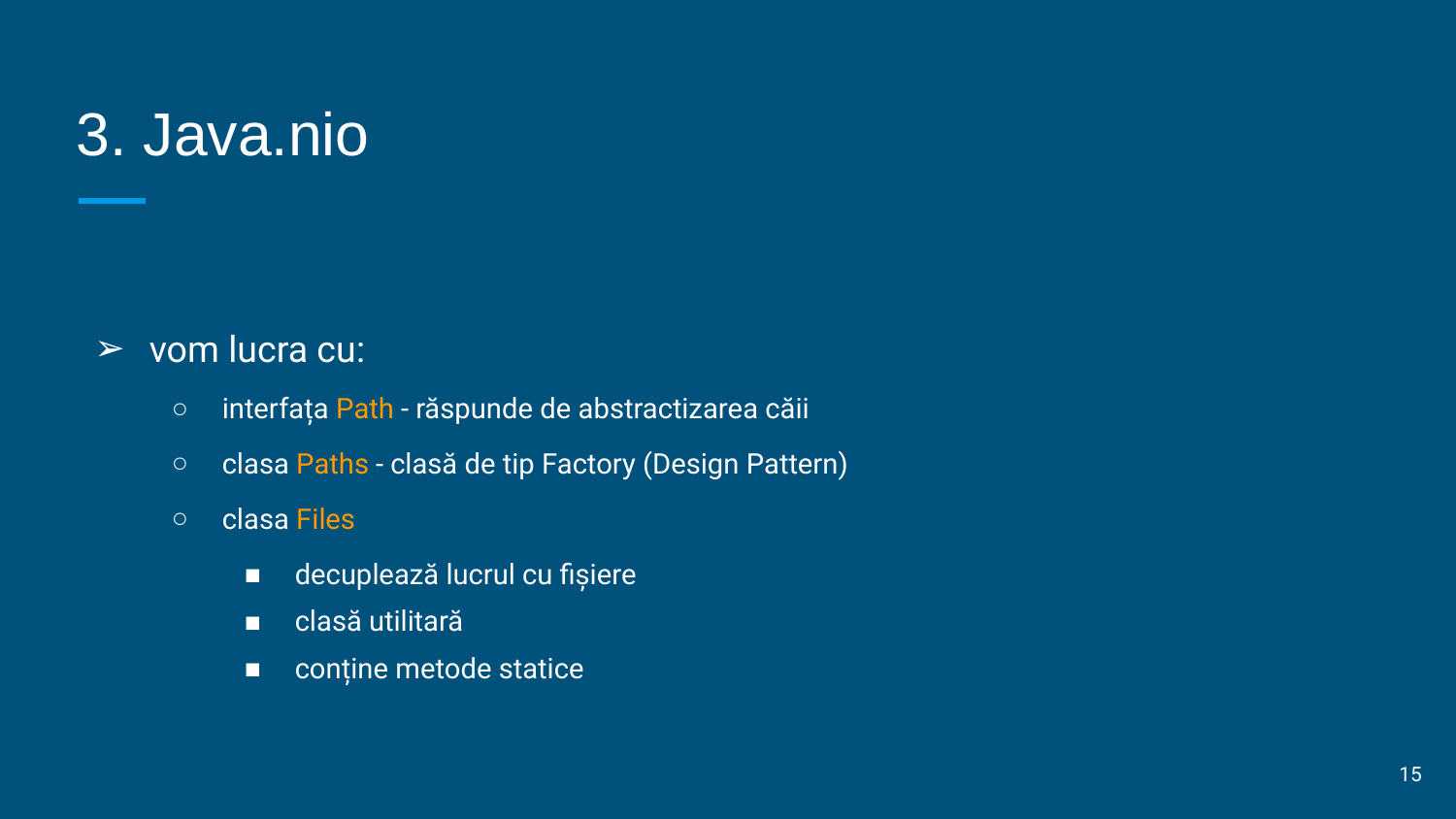

# 3. Java.nio
vom lucra cu:
interfața Path - răspunde de abstractizarea căii
clasa Paths - clasă de tip Factory (Design Pattern)
clasa Files
decuplează lucrul cu fișiere
clasă utilitară
conține metode statice
15